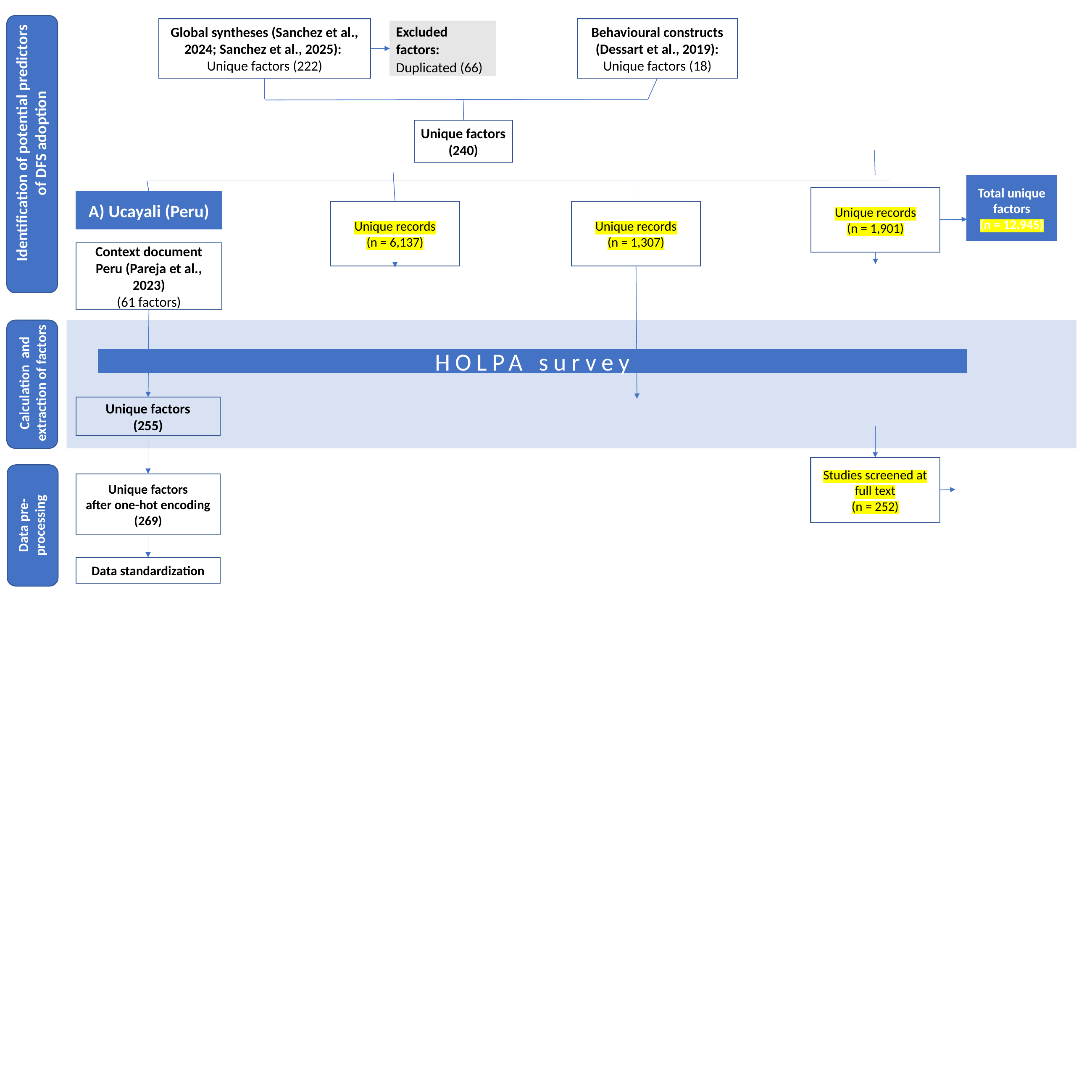

Global syntheses (Sanchez et al., 2024; Sanchez et al., 2025):
Unique factors (222)
Behavioural constructs (Dessart et al., 2019):
Unique factors (18)
Excluded factors:
Duplicated (66)
Unique factors
(240)
Identification of potential predictors of DFS adoption
Total unique factors
(n = 12,945)
Unique records
(n = 1,901)
A) Ucayali (Peru)
Unique records
(n = 1,307)
Unique records
(n = 6,137)
Context document Peru (Pareja et al., 2023)
(61 factors)

HOLPA survey
Calculation  and extraction of factors
Unique factors
(255)
Studies screened at full text
(n = 252)

Data pre-processing
Unique factors
after one-hot encoding (269)
Data standardization
Selection and prioritization of direct predictors of DFS adoption